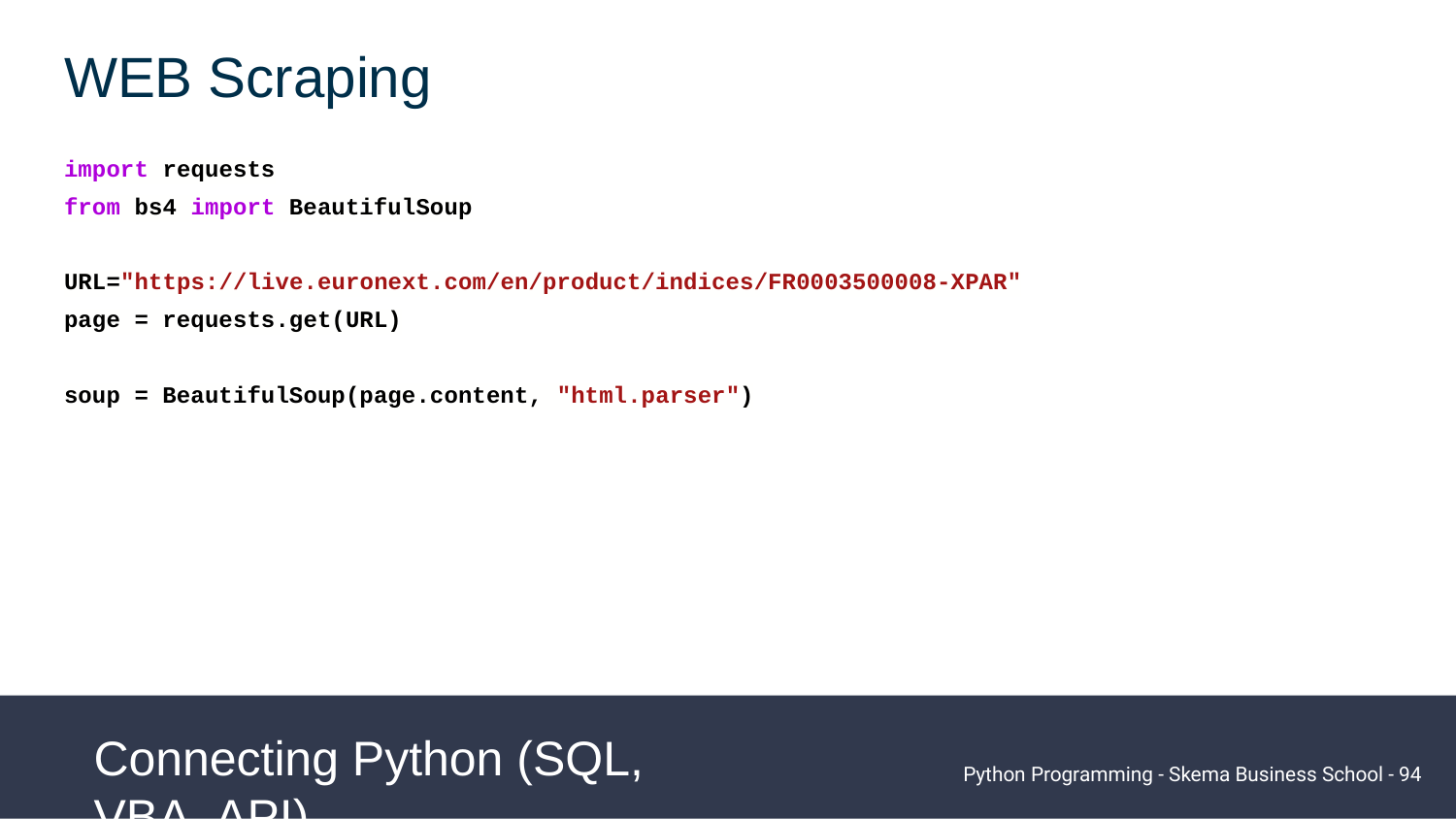

WEB Scraping

import requests
from bs4 import BeautifulSoup

URL="https://live.euronext.com/en/product/indices/FR0003500008-XPAR"
page = requests.get(URL)

soup = BeautifulSoup(page.content, "html.parser")
Connecting Python (SQL, VBA, API)
Python Programming - Skema Business School - 94